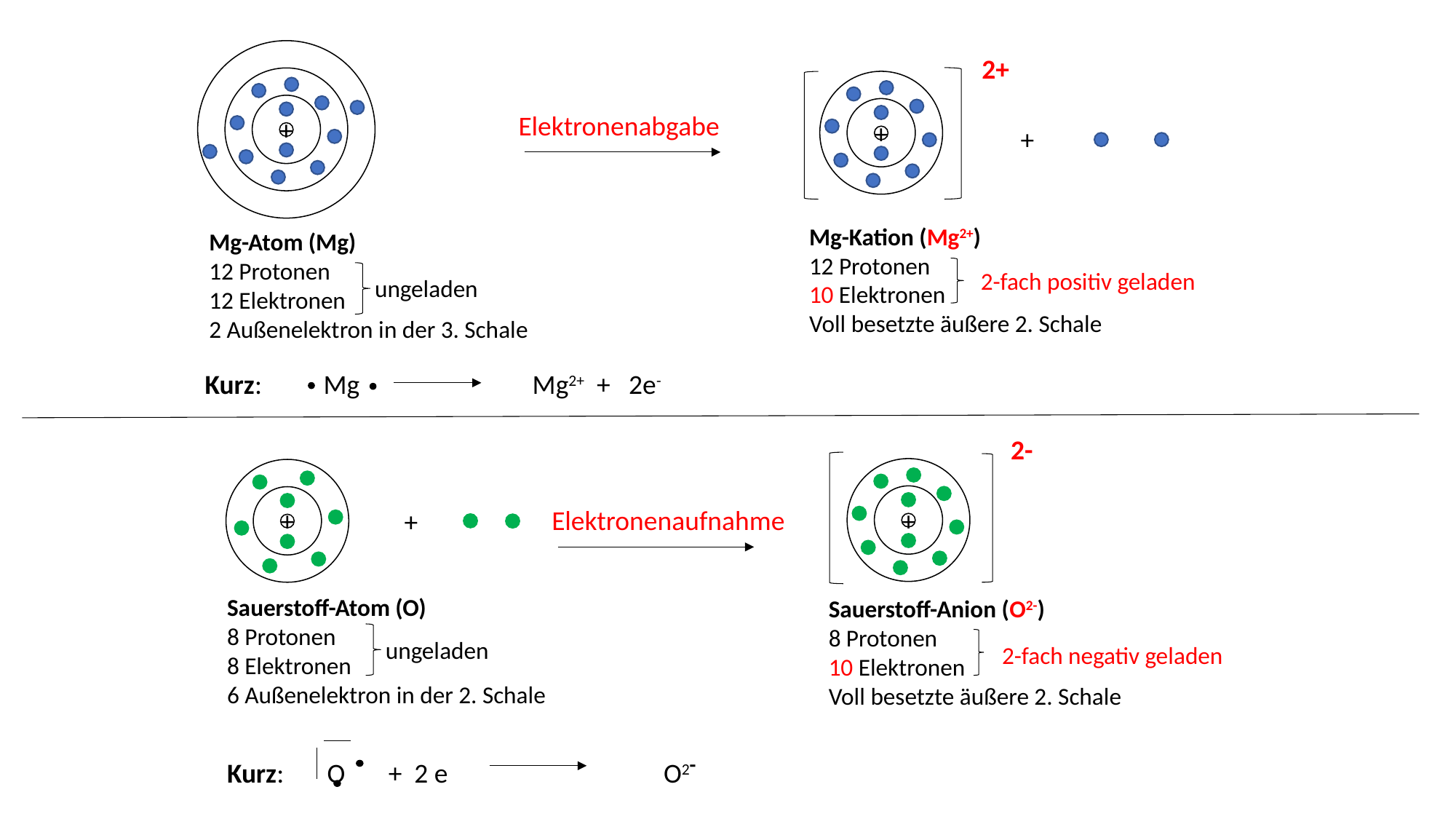

2+

Elektronenabgabe

+
+

+

Mg-Kation (Mg2+)
12 Protonen
10 Elektronen
Voll besetzte äußere 2. Schale
Mg-Atom (Mg)
12 Protonen
12 Elektronen
2 Außenelektron in der 3. Schale

2-fach positiv geladen

ungeladen
Kurz:          Mg		Mg2+  +   2e-

2-

Elektronenaufnahme
+
+
+

Sauerstoff-Atom (O)
8 Protonen
8 Elektronen
6 Außenelektron in der 2. Schale
Sauerstoff-Anion (O2-)
8 Protonen
10 Elektronen
Voll besetzte äußere 2. Schale

ungeladen
2-fach negativ geladen
Kurz:       O       +  2 e		O2-